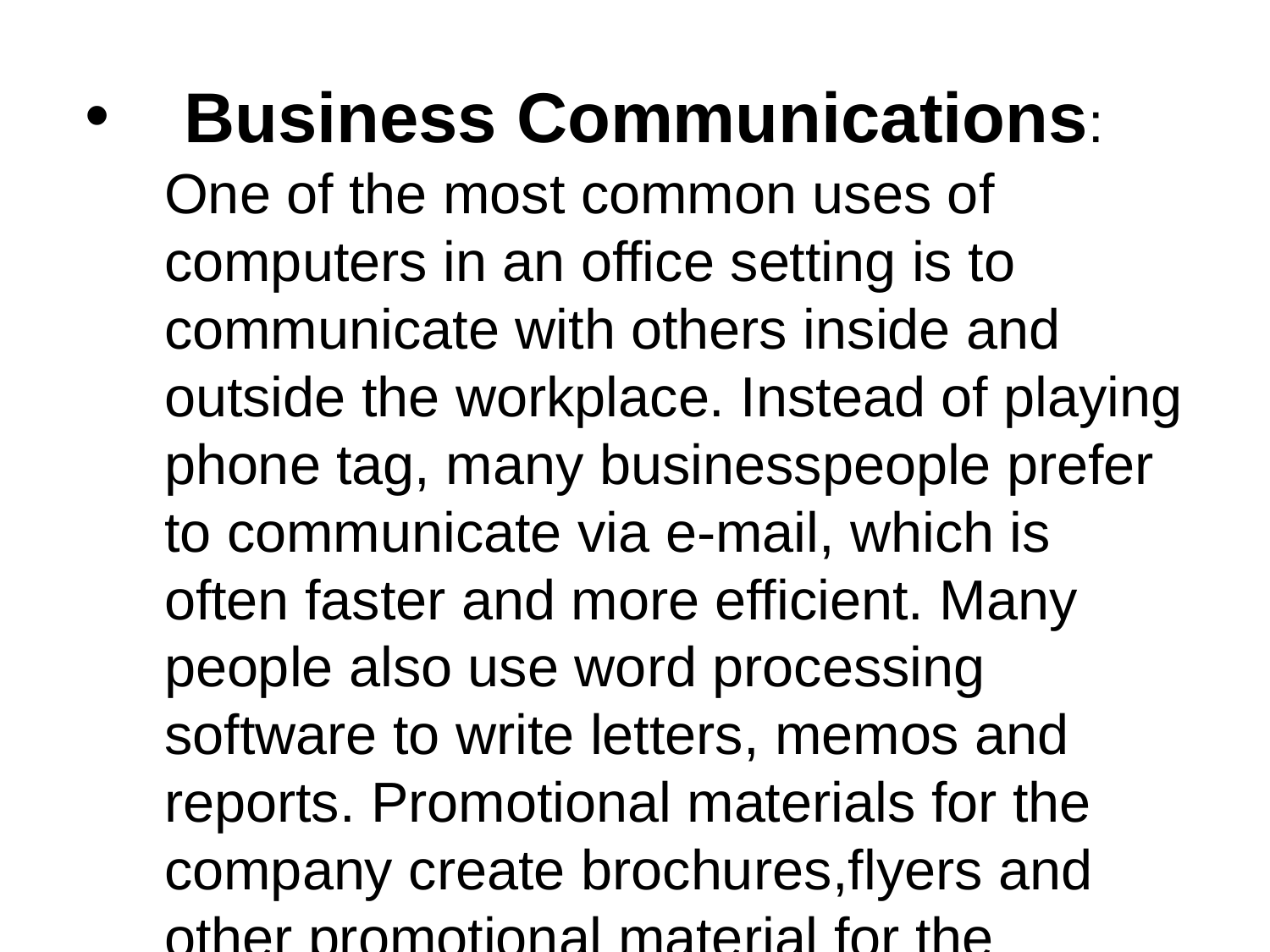

Business Communications: One of the most common uses of computers in an office setting is to communicate with others inside and outside the workplace. Instead of playing phone tag, many businesspeople prefer to communicate via e-mail, which is often faster and more efficient. Many people also use word processing software to write letters, memos and reports. Promotional materials for the company create brochures,flyers and other promotional material for the company.